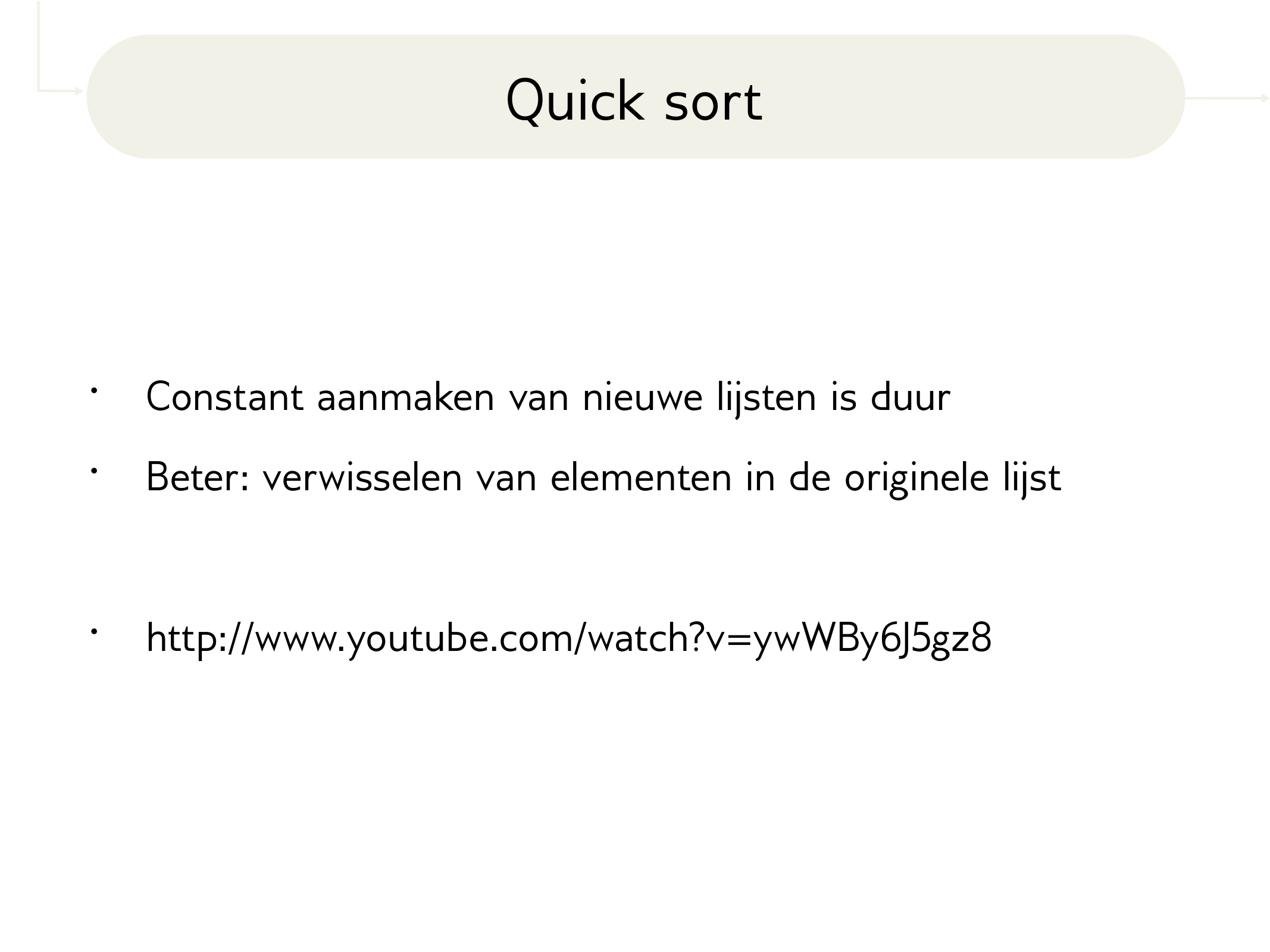

# Quick sort
Constant aanmaken van nieuwe lijsten is duur
Beter: verwisselen van elementen in de originele lijst

http://www.youtube.com/watch?v=ywWBy6J5gz8